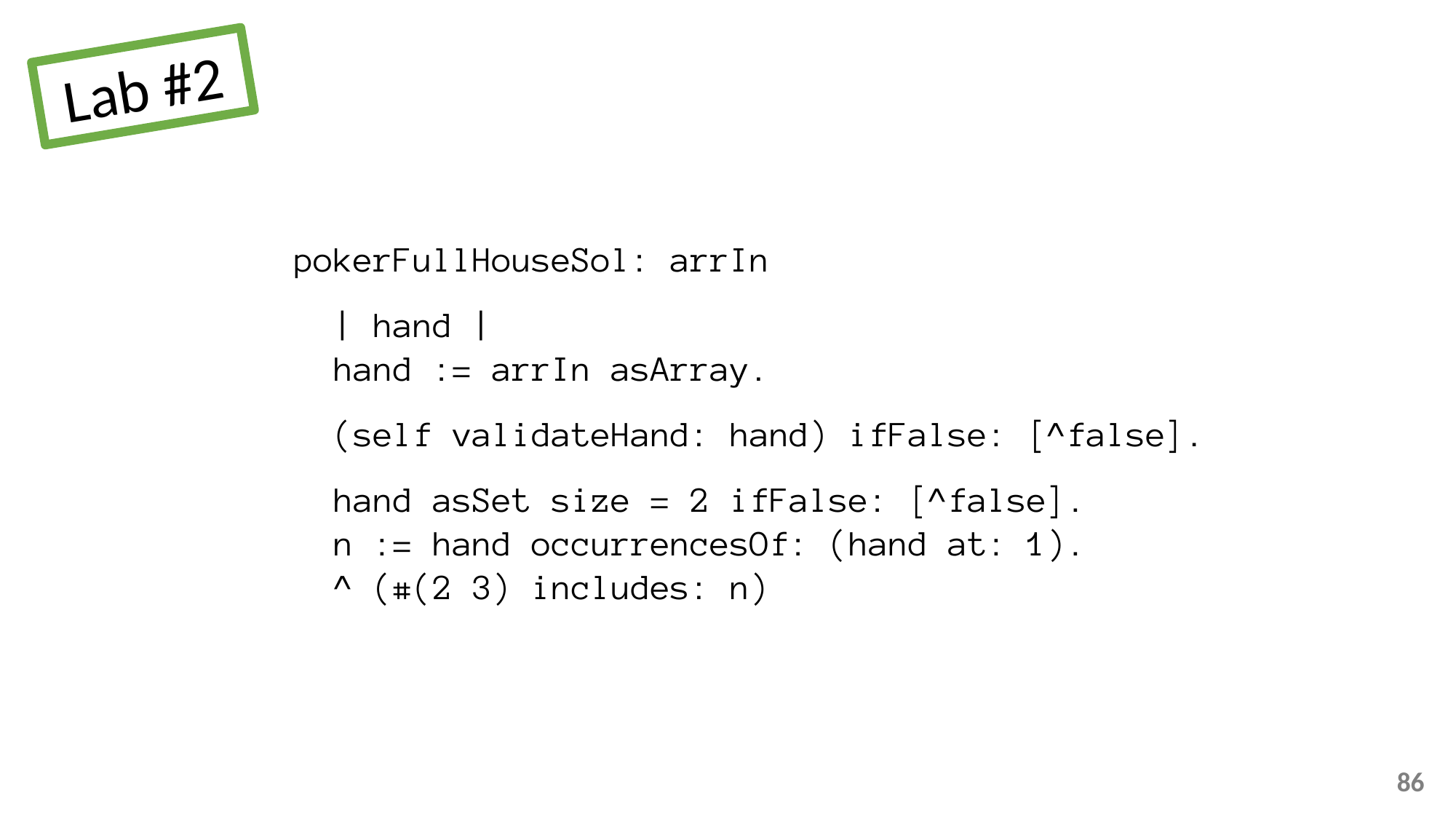

Lab #2
pokerFullHouseSol: arrIn

  | hand |
  hand := arrIn asArray.

  (self validateHand: hand) ifFalse: [^false].

  hand asSet size = 2 ifFalse: [^false].
  n := hand occurrencesOf: (hand at: 1).
  ^ (#(2 3) includes: n)
86